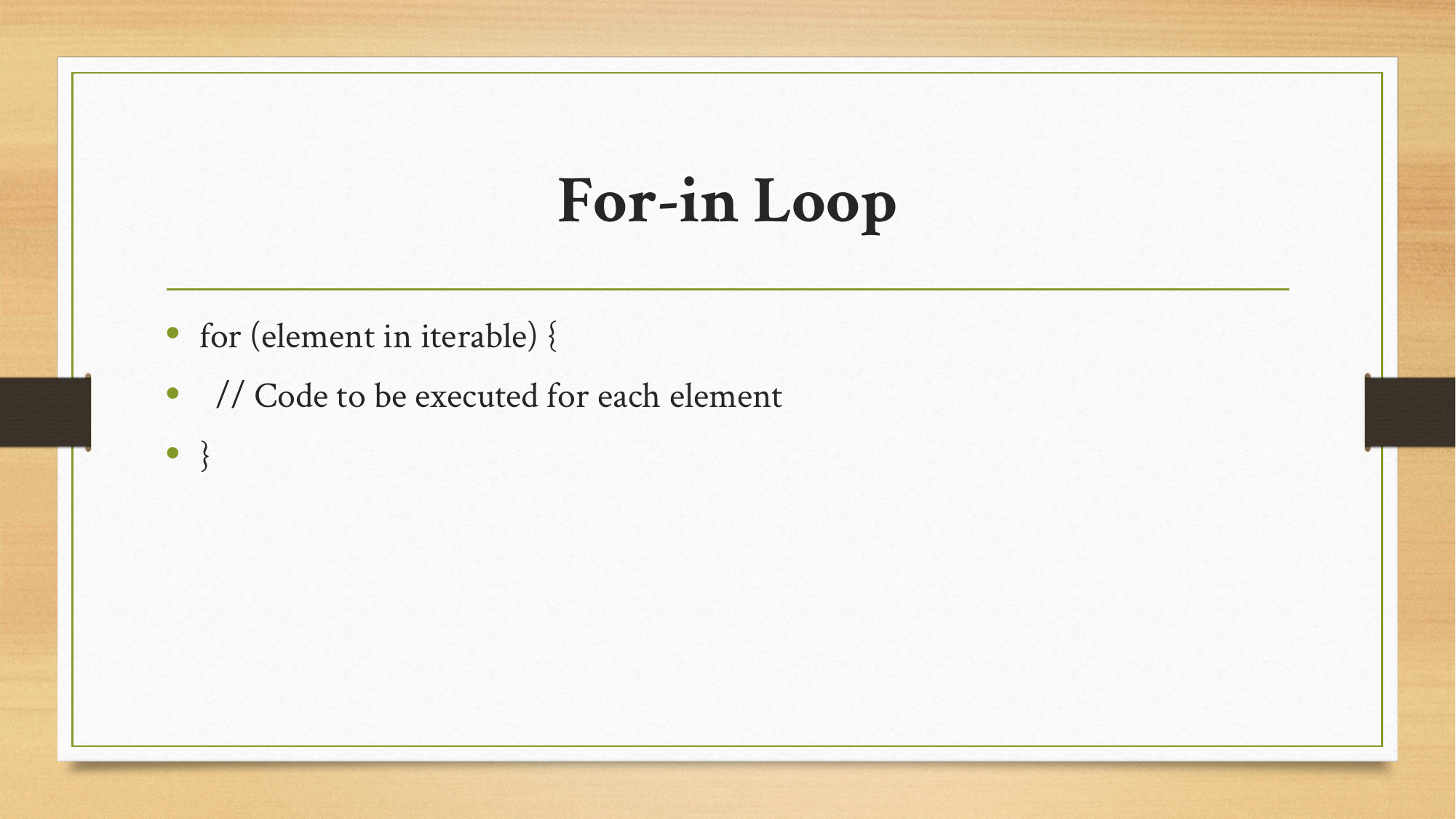

# For-in Loop
for (element in iterable) {
  // Code to be executed for each element
}